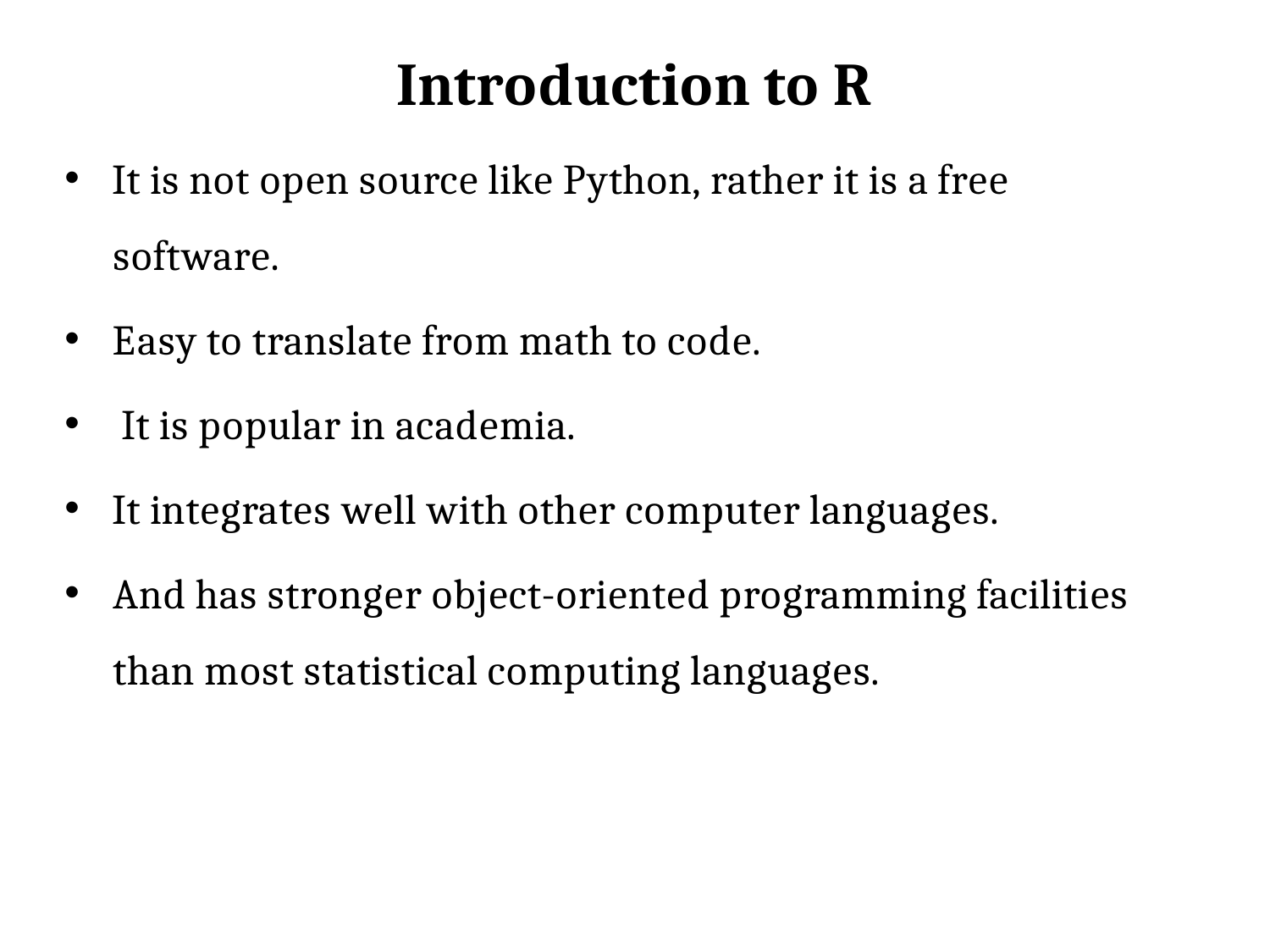

# Introduction to R
It is not open source like Python, rather it is a free software.
Easy to translate from math to code.
 It is popular in academia.
It integrates well with other computer languages.
And has stronger object-oriented programming facilities than most statistical computing languages.